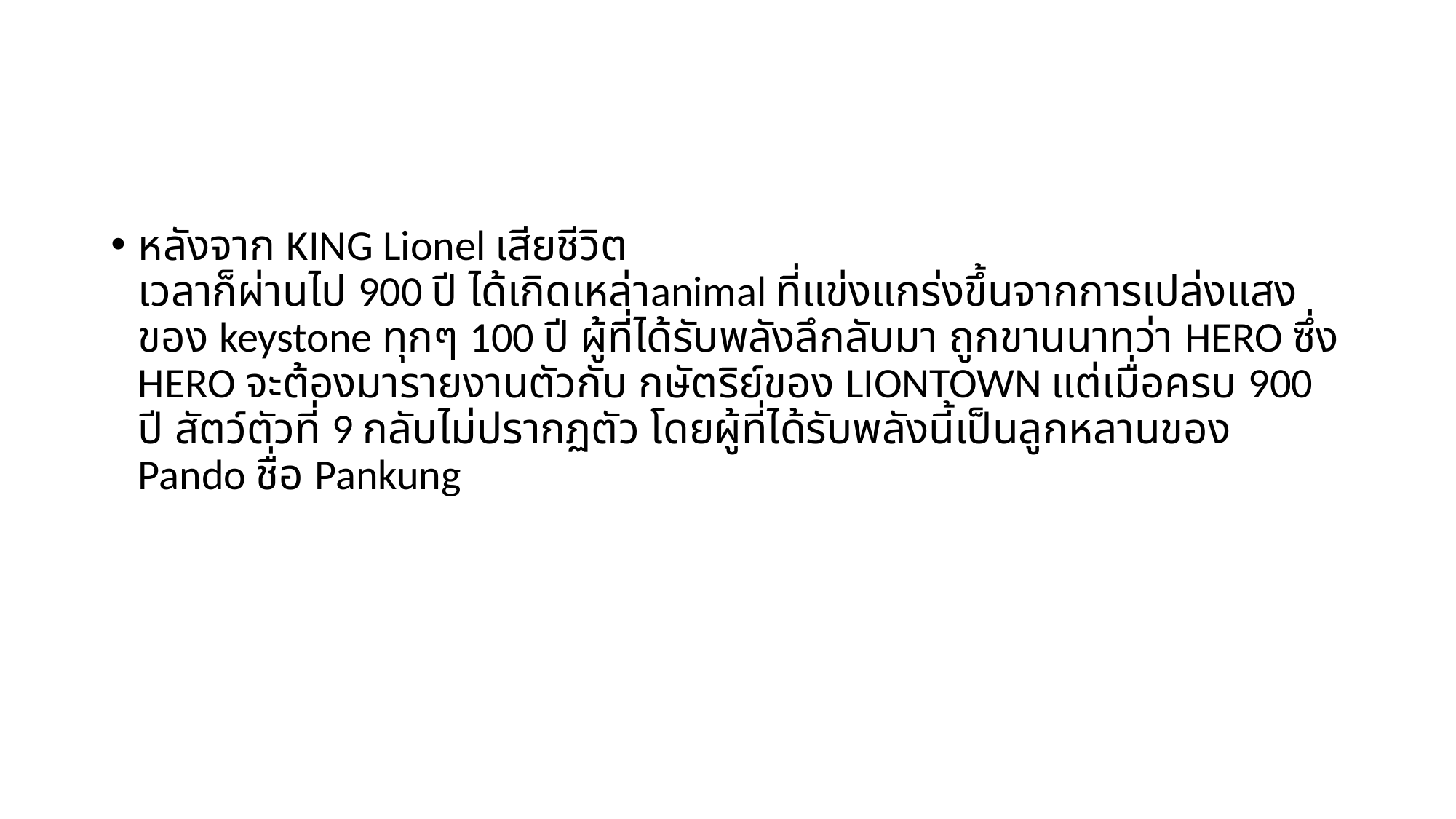

#
หลังจาก KING Lionel เสียชีวิต
เวลาก็ผ่านไป 900 ปี ได้เกิดเหล่าanimal ที่แข่งแกร่งขึ้นจากการเปล่งแสงของ keystone ทุกๆ 100 ปี ผู้ที่ได้รับพลังลึกลับมา ถูกขานนาทว่า HERO ซึ่ง HERO จะต้องมารายงานตัวกับ กษัตริย์ของ LIONTOWN แต่เมื่อครบ 900 ปี สัตว์ตัวที่ 9 กลับไม่ปรากฏตัว โดยผู้ที่ได้รับพลังนี้เป็นลูกหลานของ Pando ชื่อ Pankung